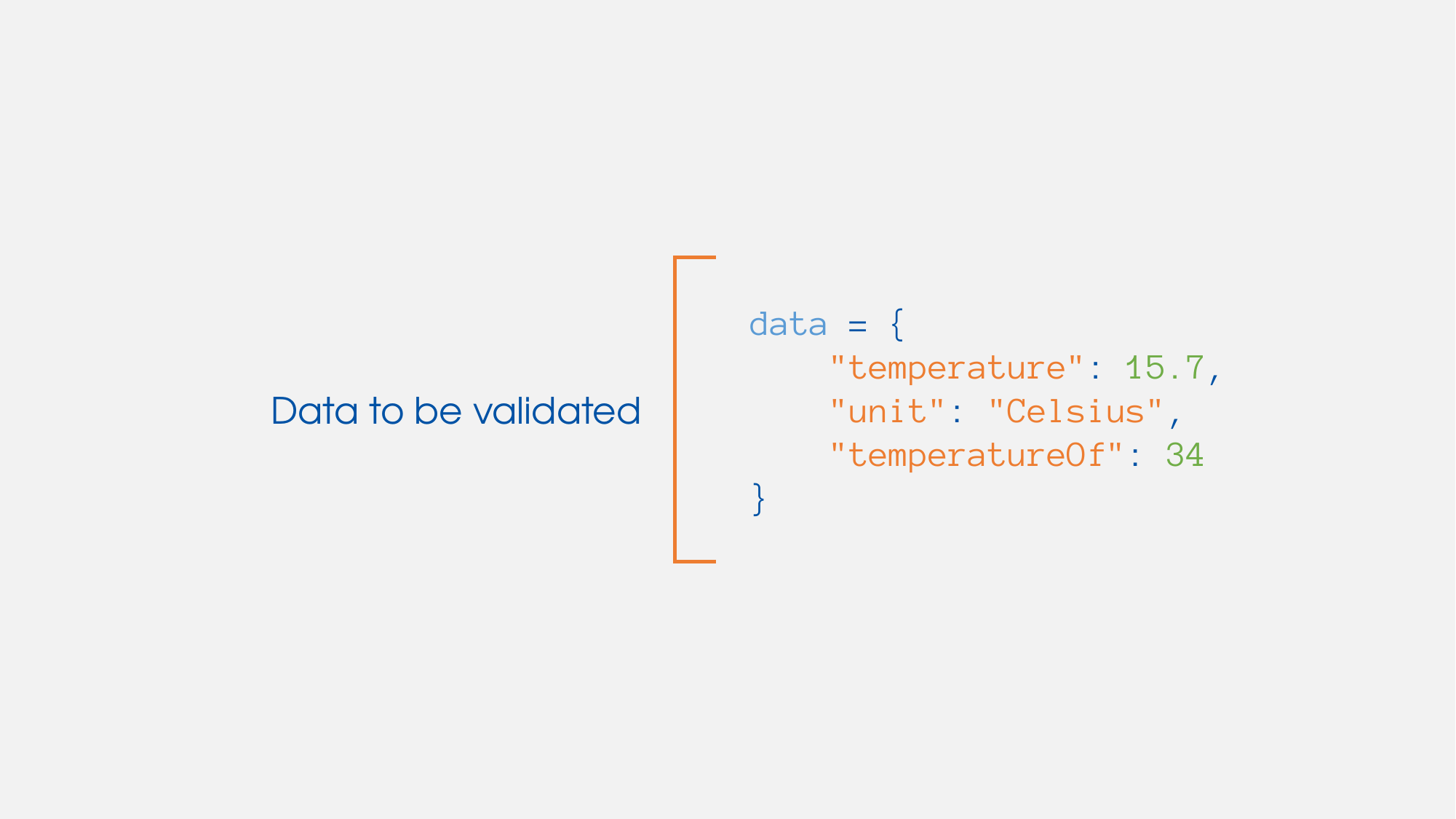

data = {
    "temperature": 15.7,
    "unit": "Celsius",
    "temperatureOf": 34
}
Data to be validated